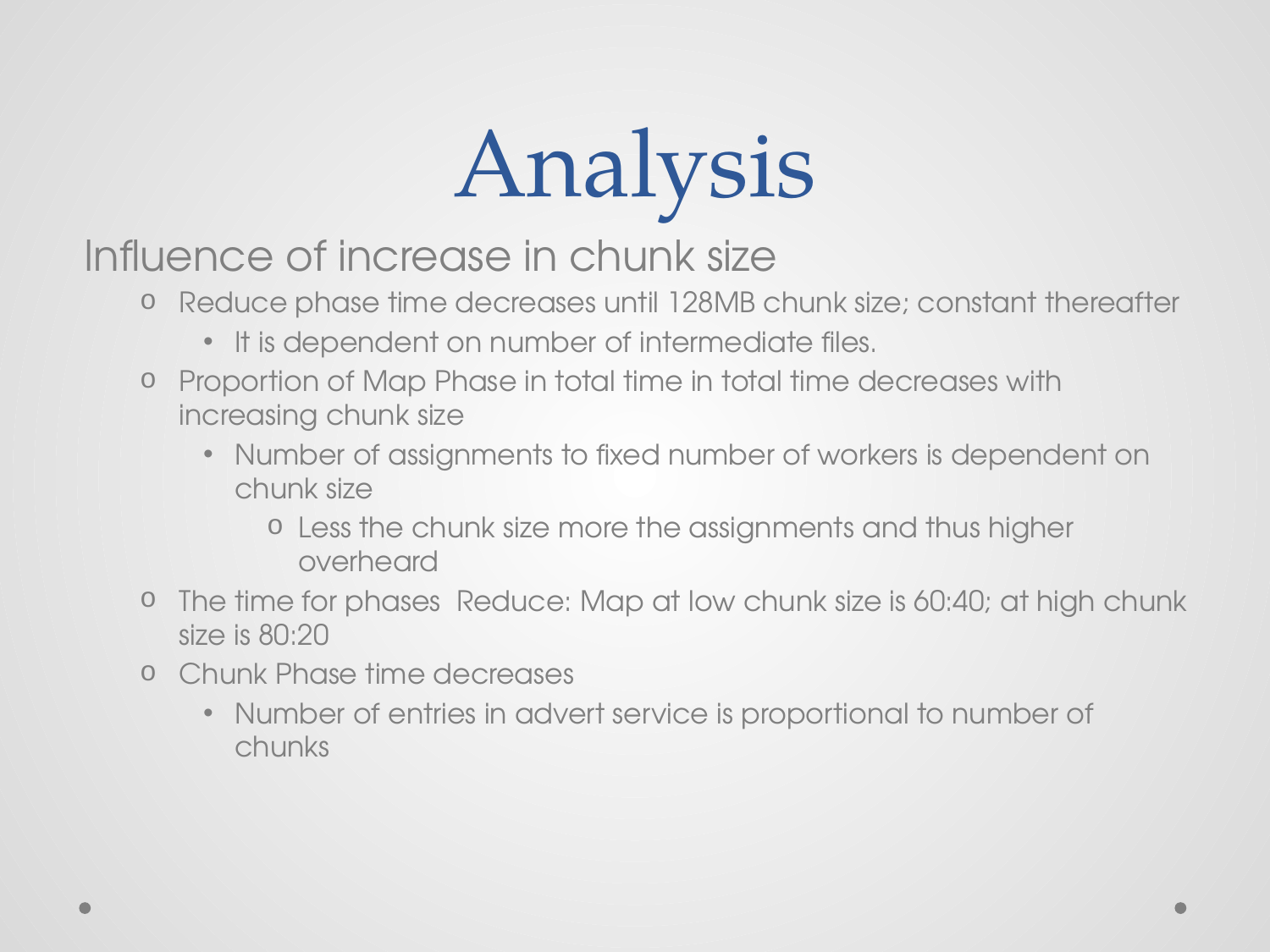

# Analysis
Influence of increase in chunk size
Reduce phase time decreases until 128MB chunk size; constant thereafter
It is dependent on number of intermediate files.
Proportion of Map Phase in total time in total time decreases with increasing chunk size
Number of assignments to fixed number of workers is dependent on chunk size
Less the chunk size more the assignments and thus higher overheard
The time for phases  Reduce: Map at low chunk size is 60:40; at high chunk size is 80:20
Chunk Phase time decreases
Number of entries in advert service is proportional to number of chunks